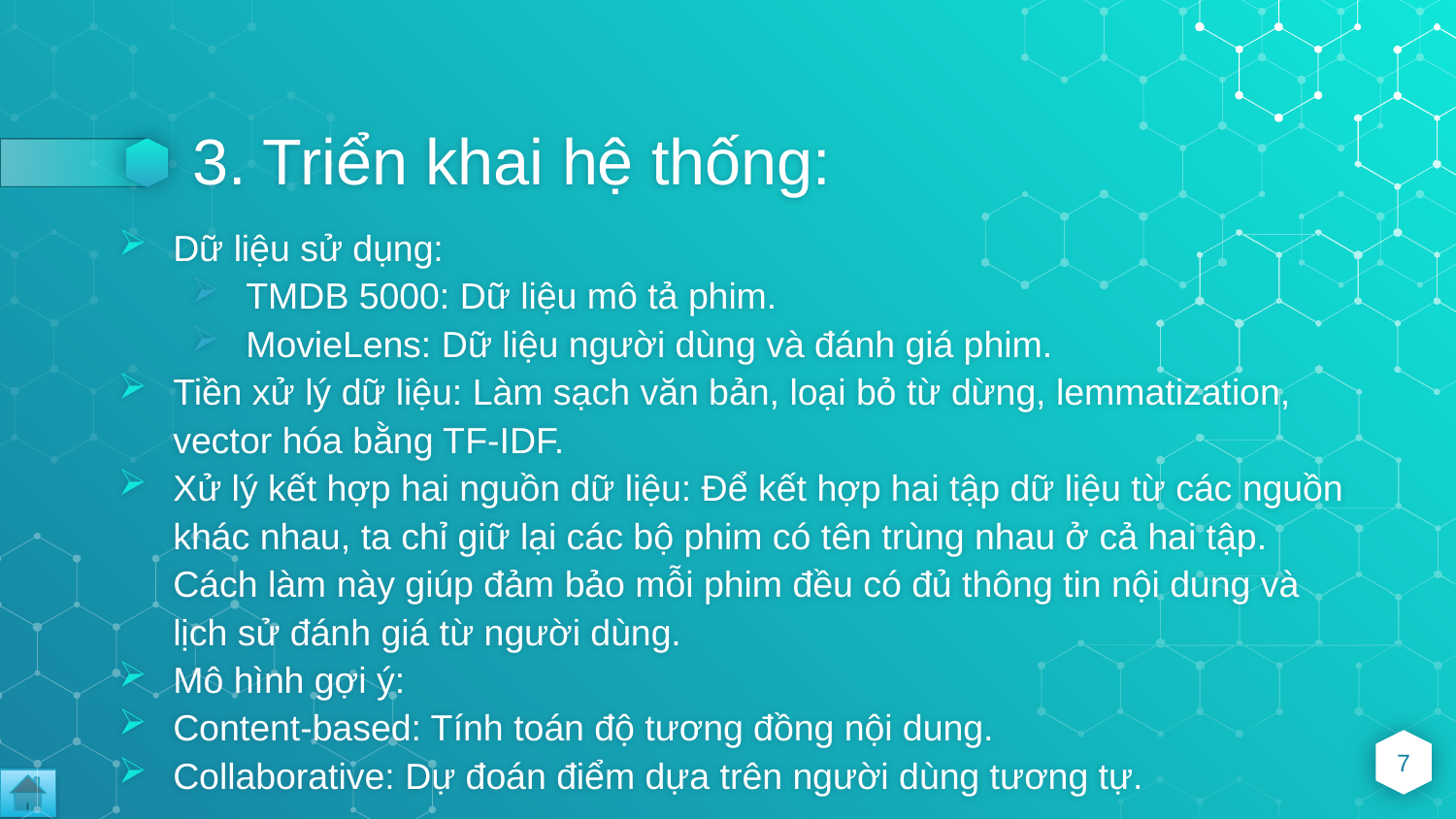

# 3. Triển khai hệ thống:
Dữ liệu sử dụng:
TMDB 5000: Dữ liệu mô tả phim.
MovieLens: Dữ liệu người dùng và đánh giá phim.
Tiền xử lý dữ liệu: Làm sạch văn bản, loại bỏ từ dừng, lemmatization, vector hóa bằng TF-IDF.
Xử lý kết hợp hai nguồn dữ liệu: Để kết hợp hai tập dữ liệu từ các nguồn khác nhau, ta chỉ giữ lại các bộ phim có tên trùng nhau ở cả hai tập. Cách làm này giúp đảm bảo mỗi phim đều có đủ thông tin nội dung và lịch sử đánh giá từ người dùng.
Mô hình gợi ý:
Content-based: Tính toán độ tương đồng nội dung.
Collaborative: Dự đoán điểm dựa trên người dùng tương tự.
7